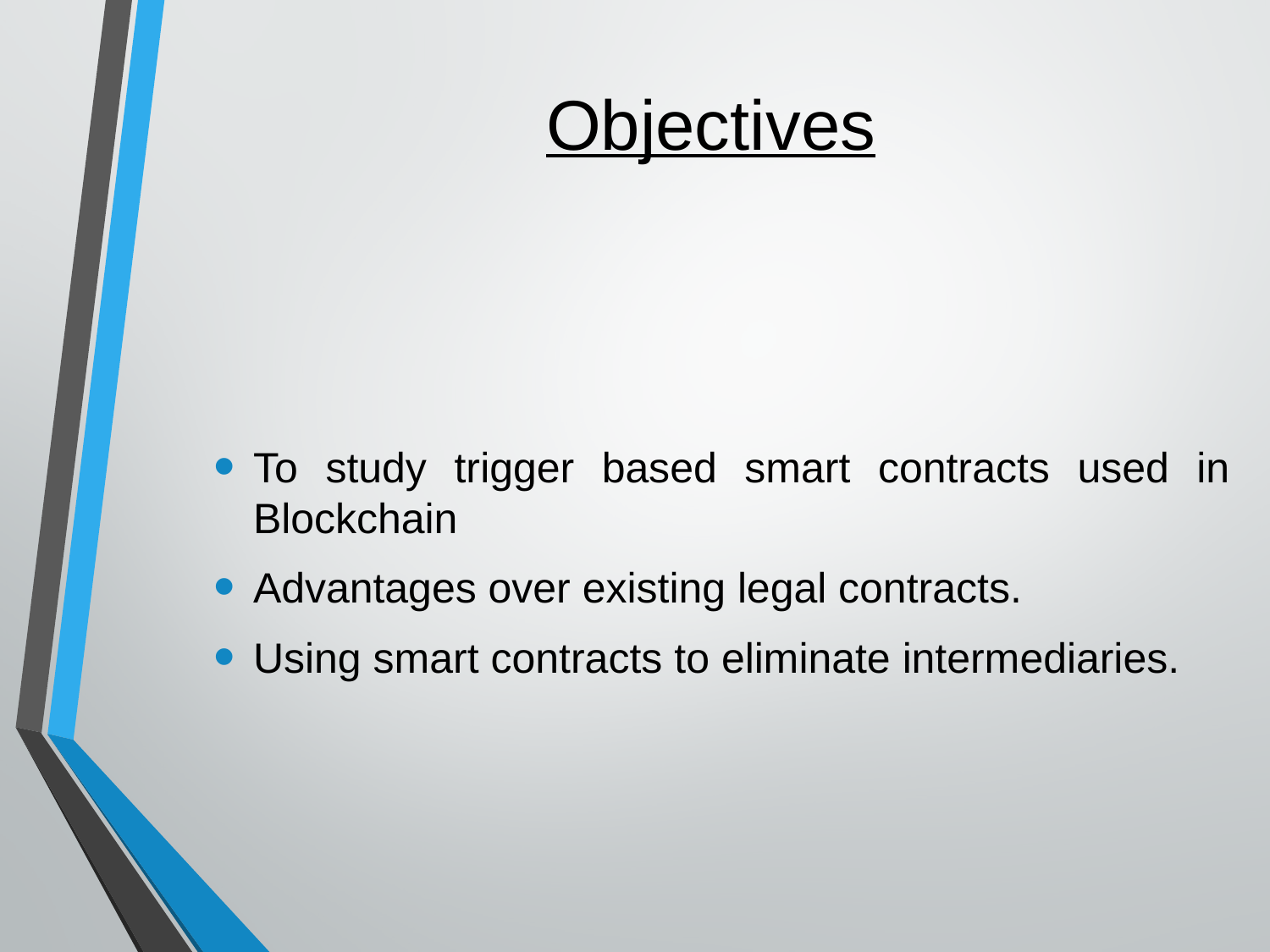

Objectives
To study trigger based smart contracts used in Blockchain
Advantages over existing legal contracts.
Using smart contracts to eliminate intermediaries.